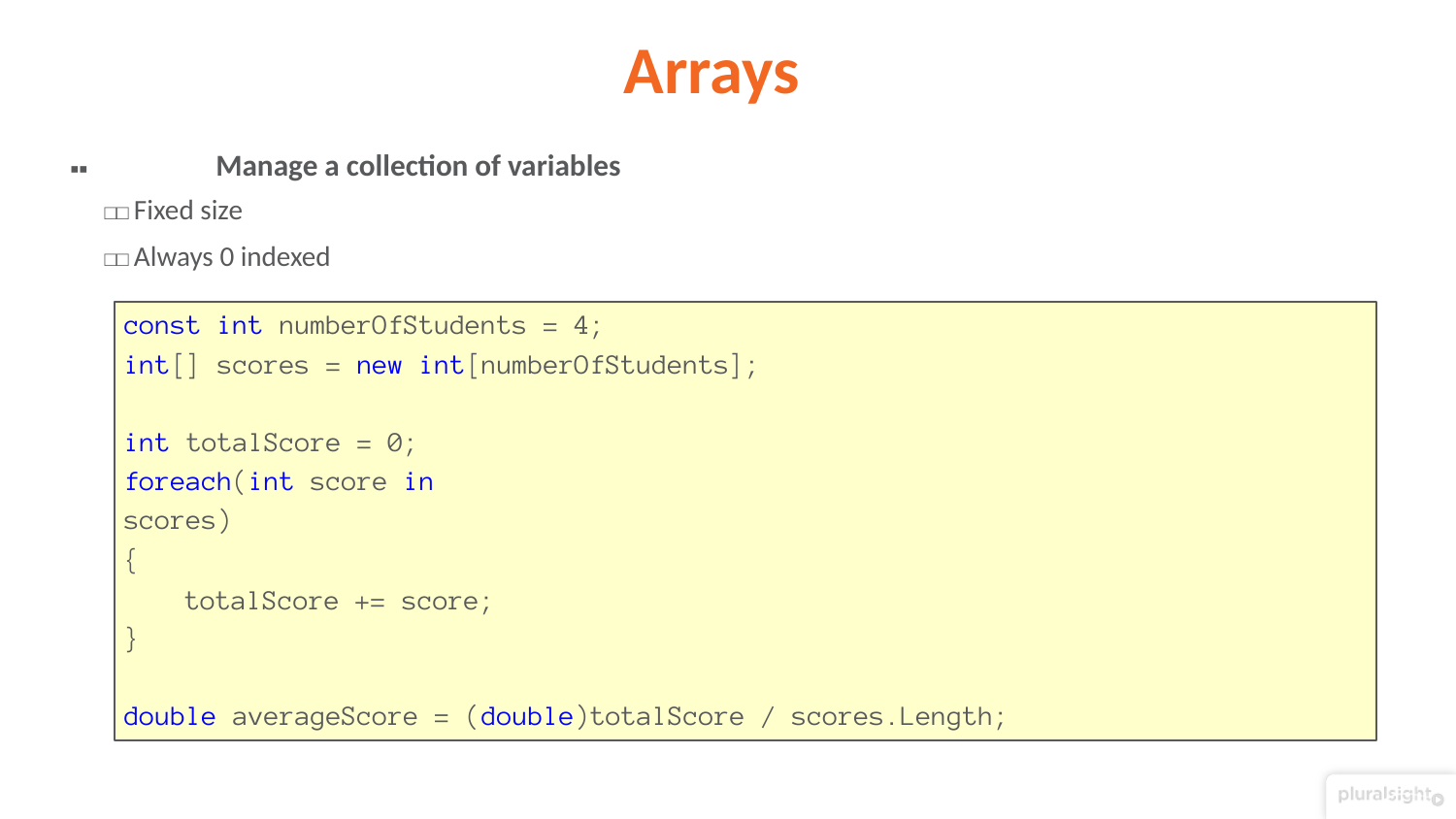

# Arrays
▪▪	Manage a collection of variables
□□ Fixed size
□□ Always 0 indexed
const int numberOfStudents = 4;
int[] scores = new int[numberOfStudents];

int totalScore = 0;  foreach(int score in scores)
{
totalScore += score;
}

double averageScore = (double)totalScore / scores.Length;